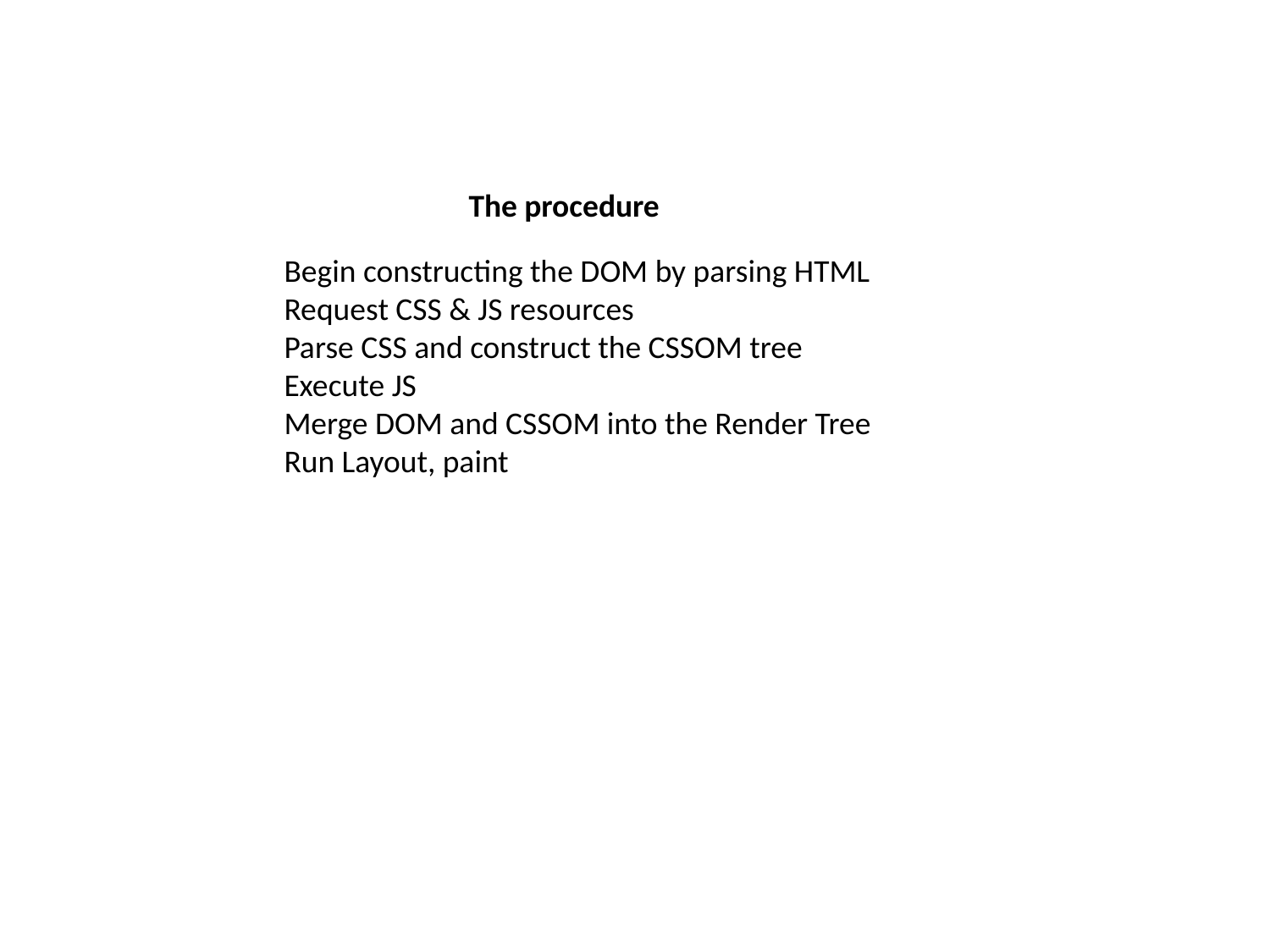

The procedure
Begin constructing the DOM by parsing HTML
Request CSS & JS resources
Parse CSS and construct the CSSOM tree
Execute JS
Merge DOM and CSSOM into the Render Tree
Run Layout, paint